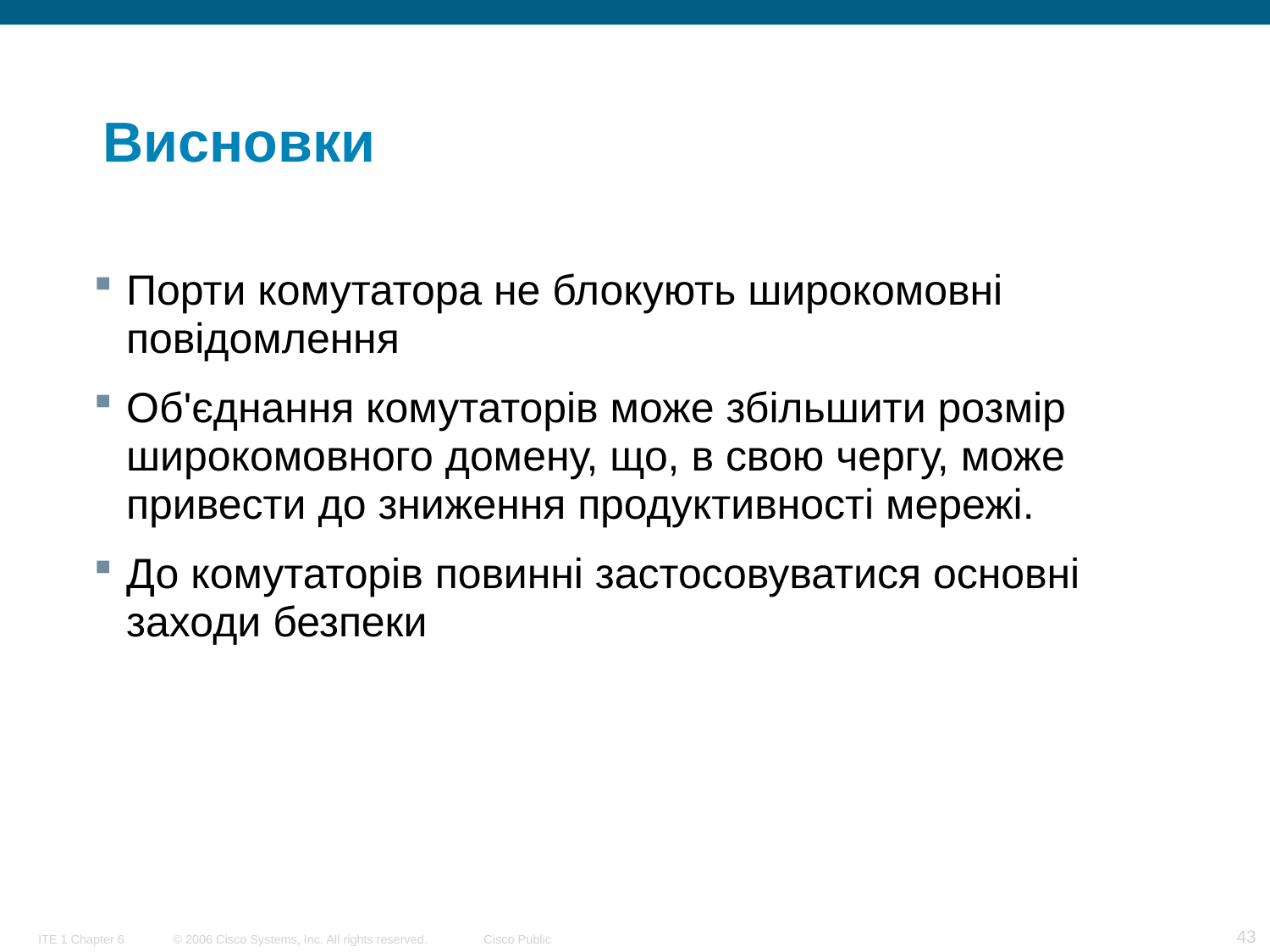

# Висновки

Порти комутатора не блокують широкомовні повідомлення
Об'єднання комутаторів може збільшити розмір широкомовного домену, що, в свою чергу, може привести до зниження продуктивності мережі.
До комутаторів повинні застосовуватися основні заходи безпеки